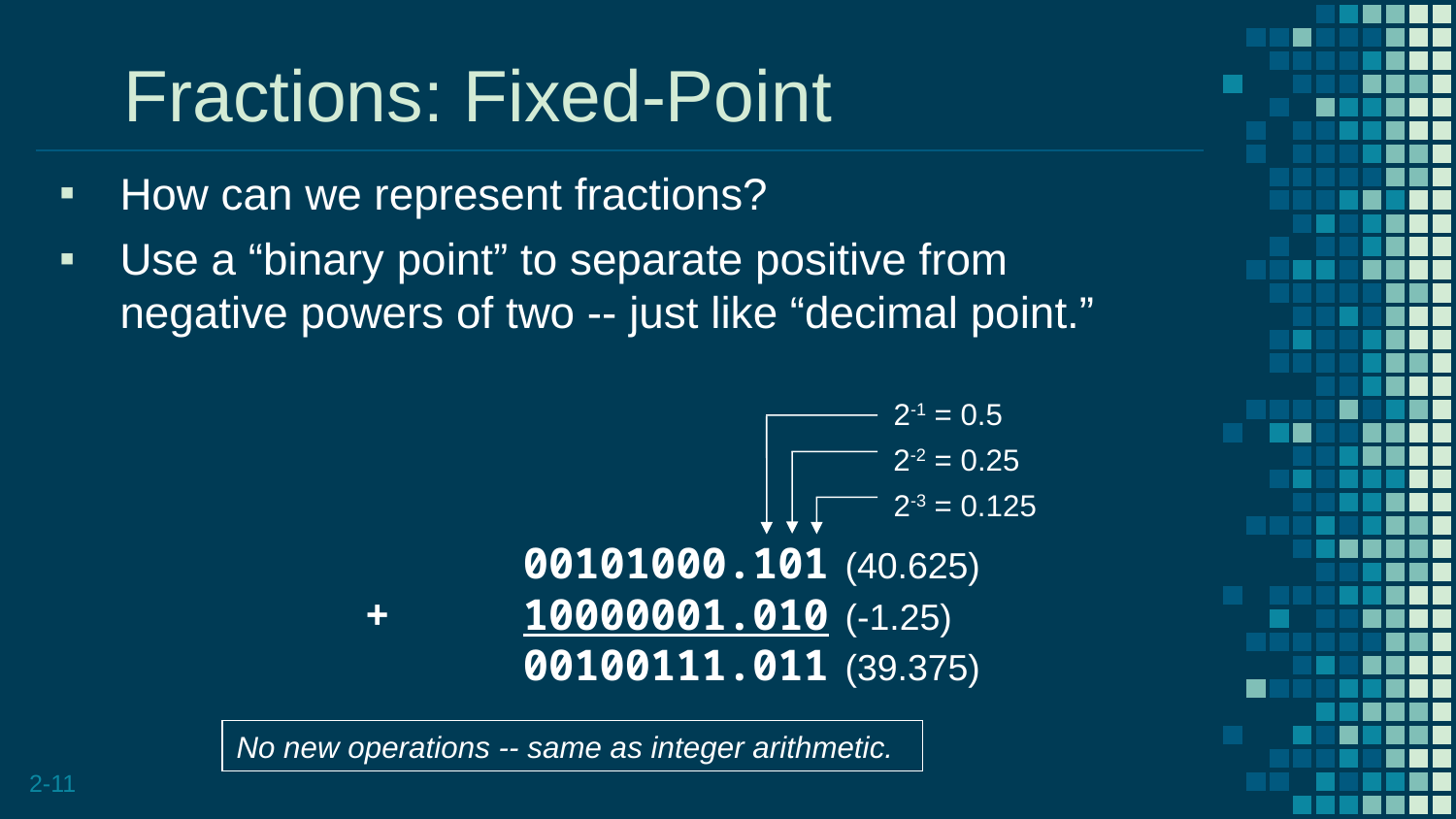

# Fractions: Fixed-Point
How can we represent fractions?
Use a “binary point” to separate positive from negative powers of two -- just like “decimal point.”
2-1 = 0.5

2-2 = 0.25

2-3 = 0.125

		00101000.101	(40.625)
	+	10000001.010	(-1.25)
		00100111.011	(39.375)
No new operations -- same as integer arithmetic.
2-11